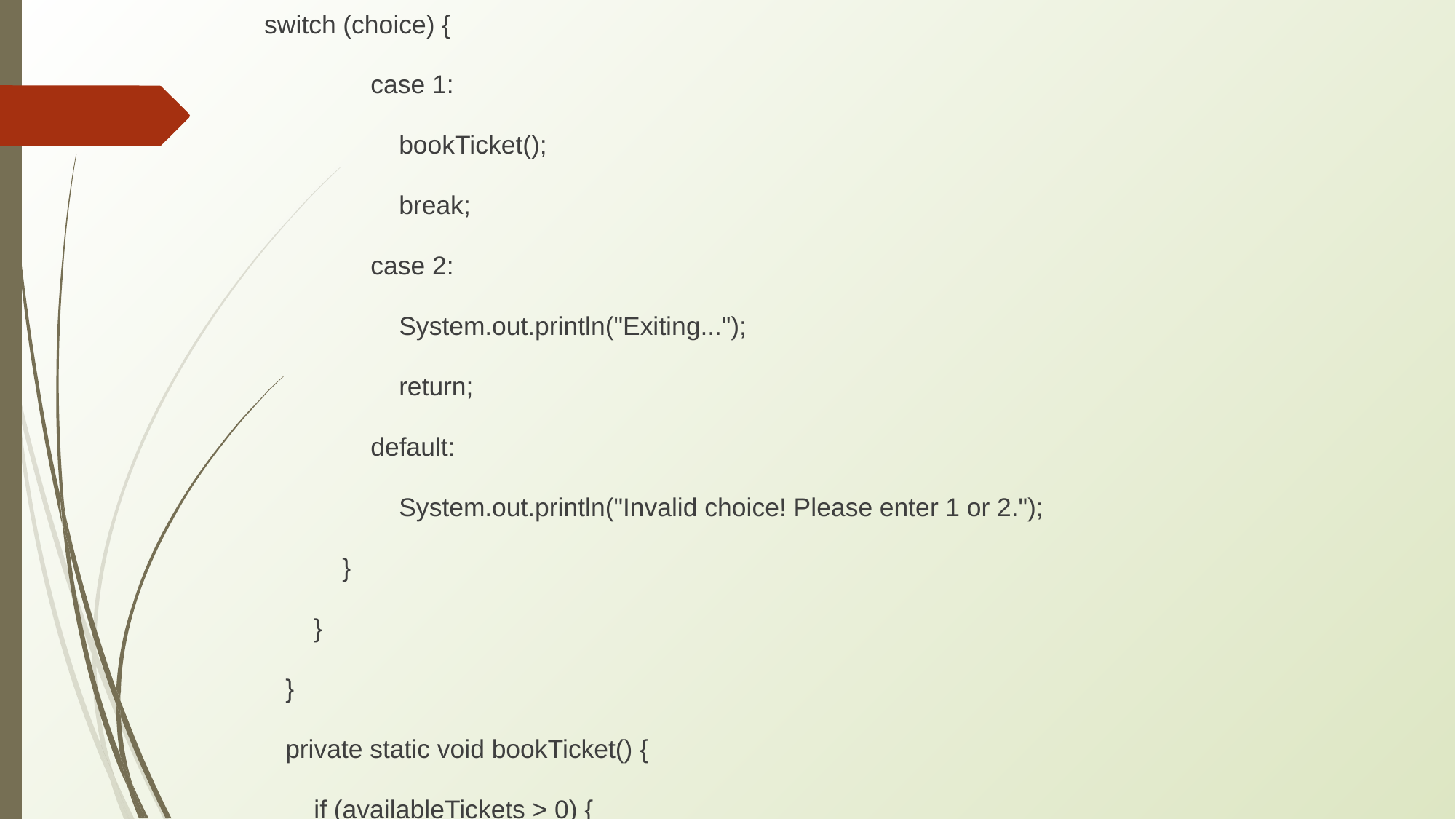

switch (choice) {
                case 1:
                    bookTicket();
                    break;
                case 2:
                    System.out.println("Exiting...");
                    return;
                default:
                    System.out.println("Invalid choice! Please enter 1 or 2.");
            }
        }
    }
    private static void bookTicket() {
        if (availableTickets > 0) {